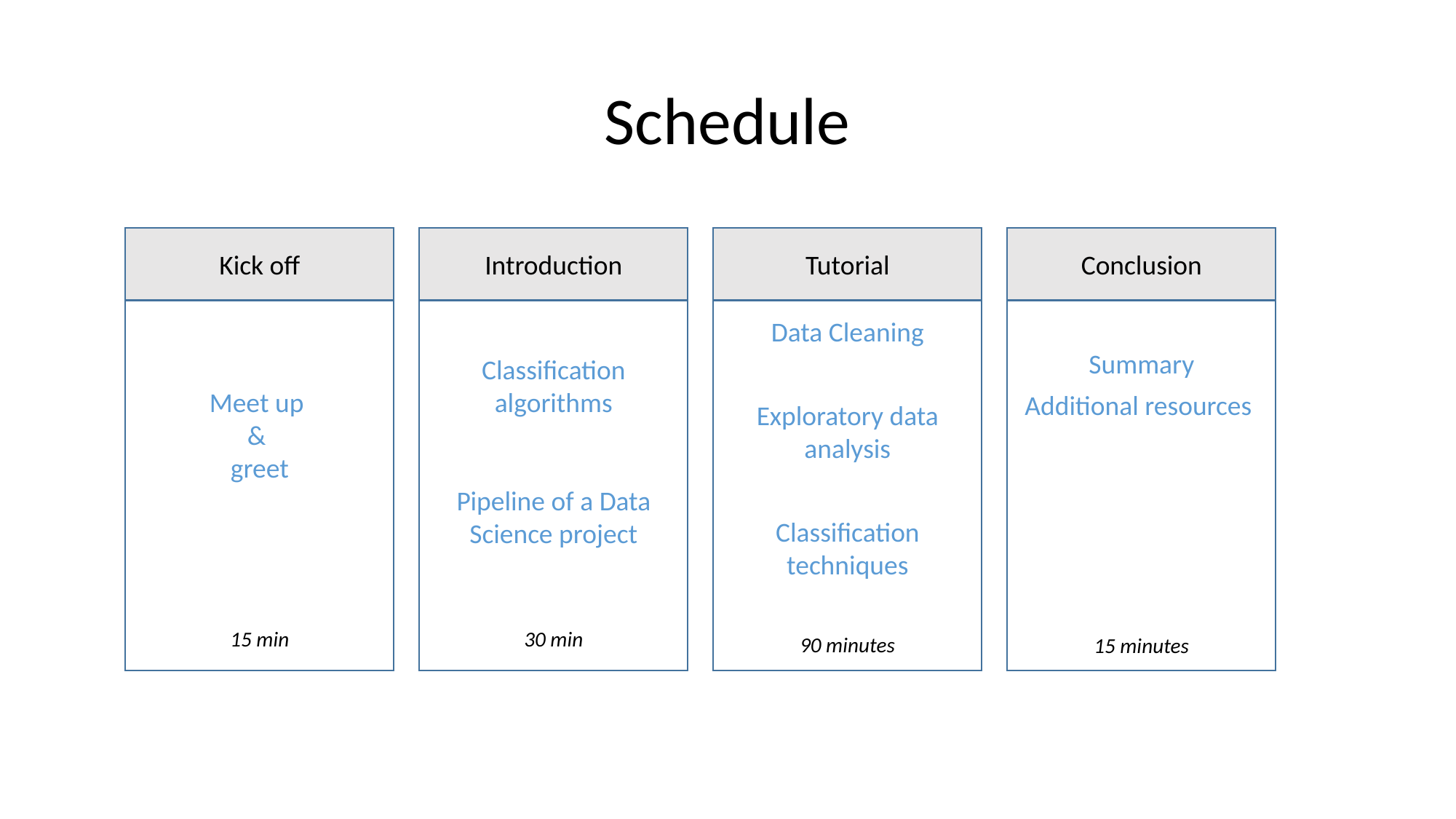

# Schedule
Kick off
Introduction
Tutorial
Conclusion

Meet up
&
greet

15 min

Classification algorithms

Pipeline of a Data Science project

30 min
Data Cleaning

Exploratory data analysis

Classification techniques

90 minutes

Summary
Additional resources

15 minutes